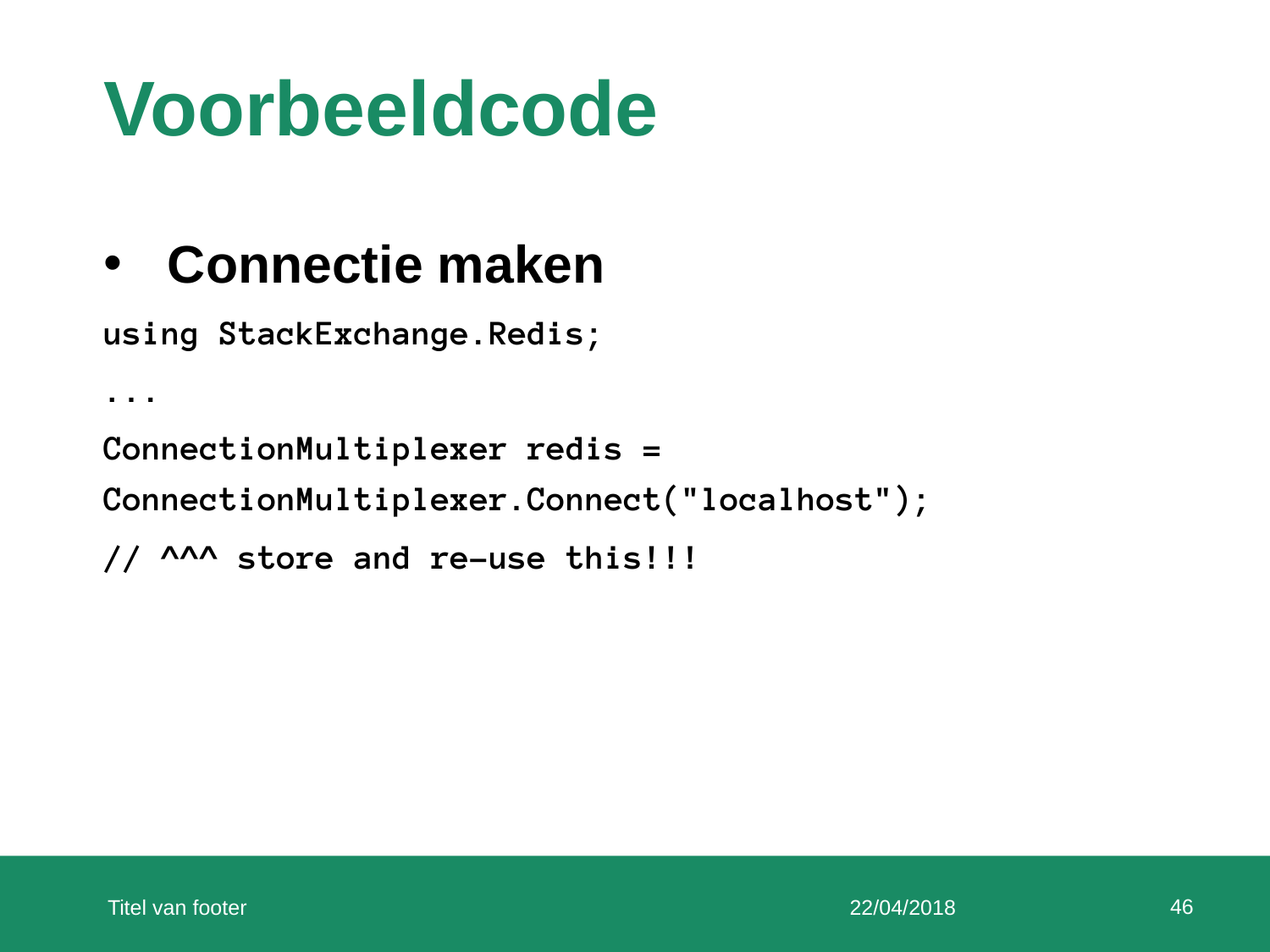

# Voorbeeldcode
Connectie maken
using StackExchange.Redis;
...
ConnectionMultiplexer redis = ConnectionMultiplexer.Connect("localhost");
// ^^^ store and re-use this!!!
46
Titel van footer
22/04/2018